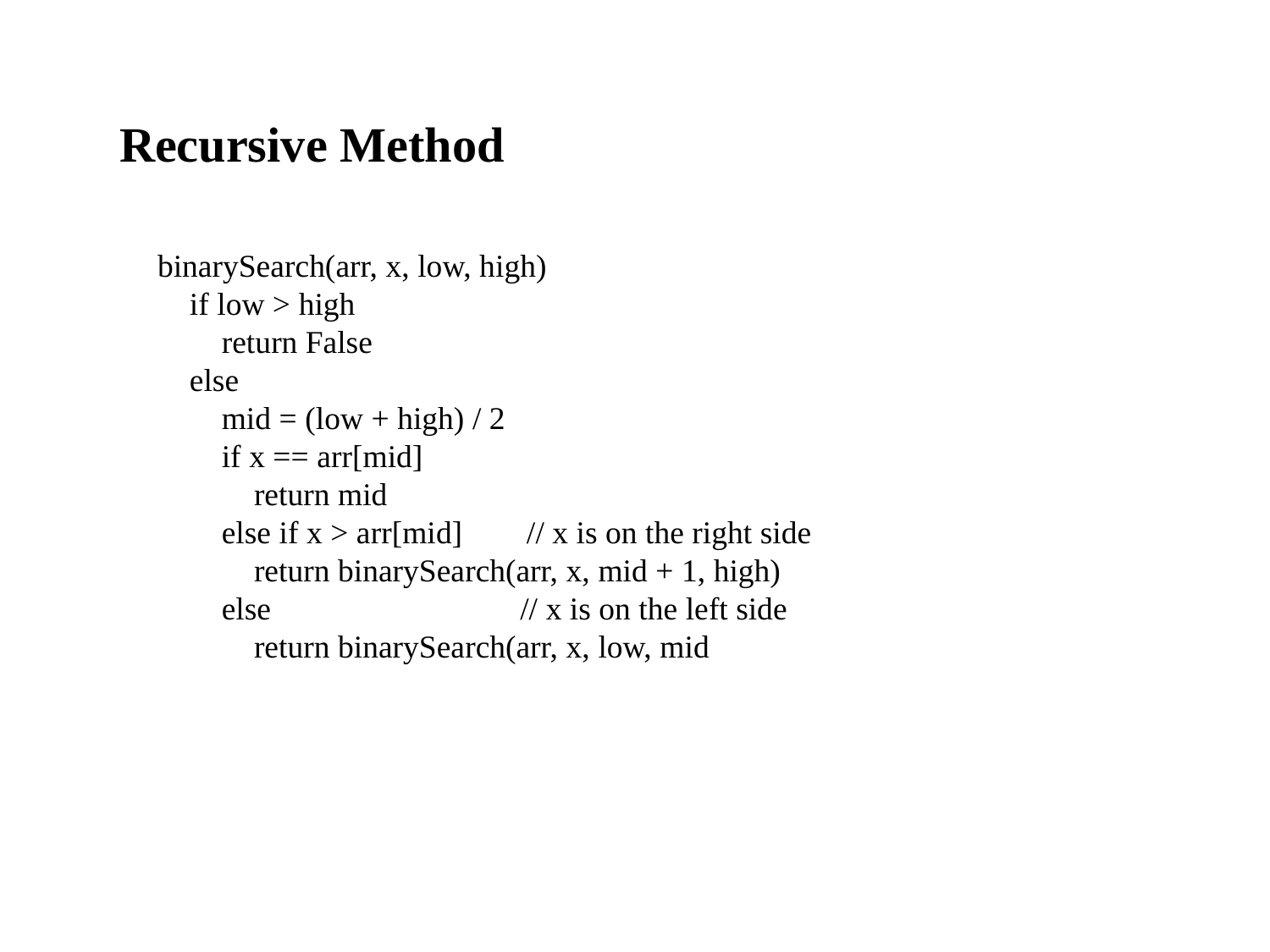

Recursive Method
binarySearch(arr, x, low, high)
    if low > high
        return False
    else
        mid = (low + high) / 2
        if x == arr[mid]
            return mid
        else if x > arr[mid]        // x is on the right side
            return binarySearch(arr, x, mid + 1, high)
        else                               // x is on the left side
            return binarySearch(arr, x, low, mid